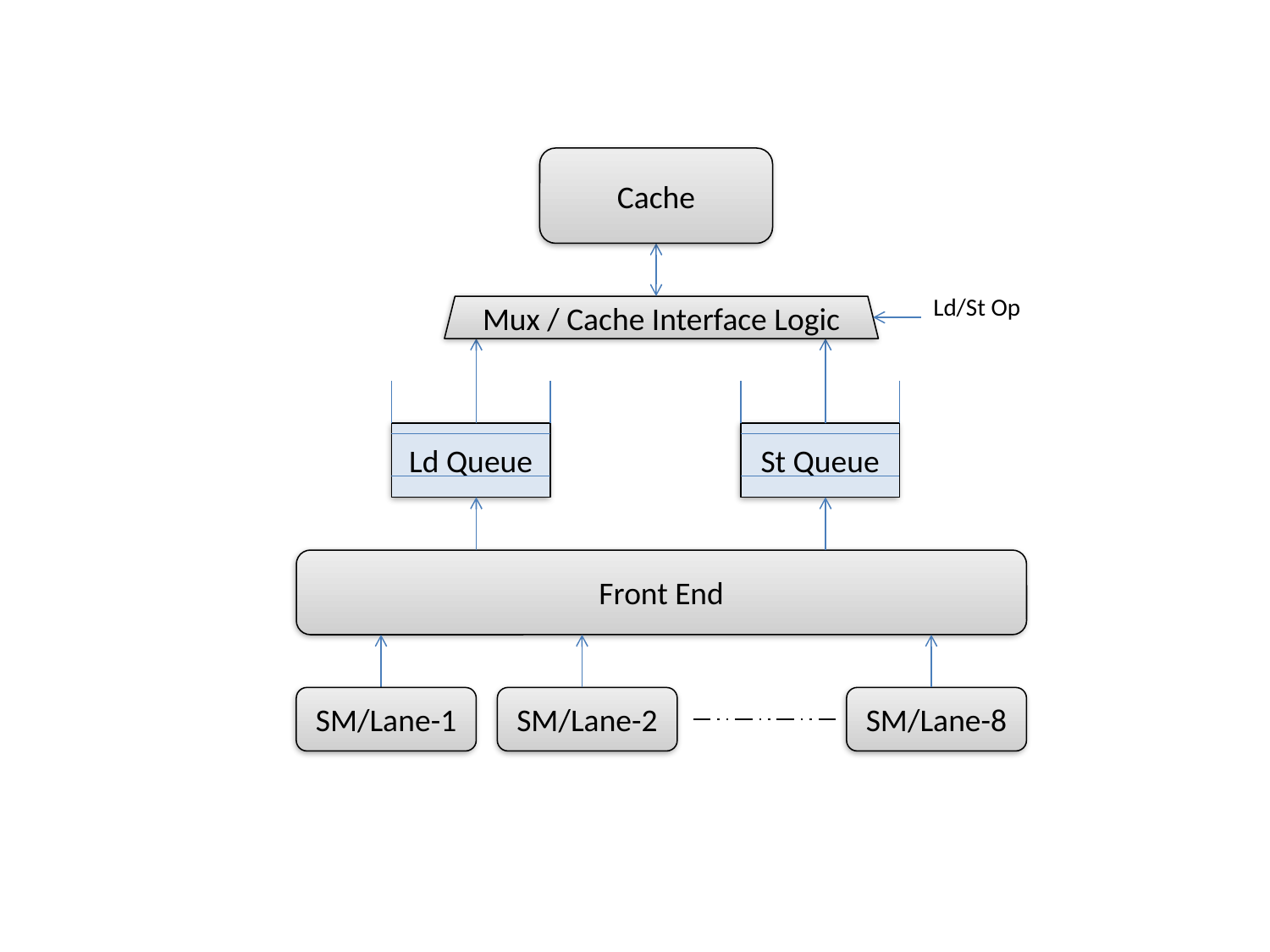

Cache
Ld/St Op
Mux / Cache Interface Logic
Ld Queue
St Queue
Front End
SM/Lane-1
SM/Lane-2
SM/Lane-8